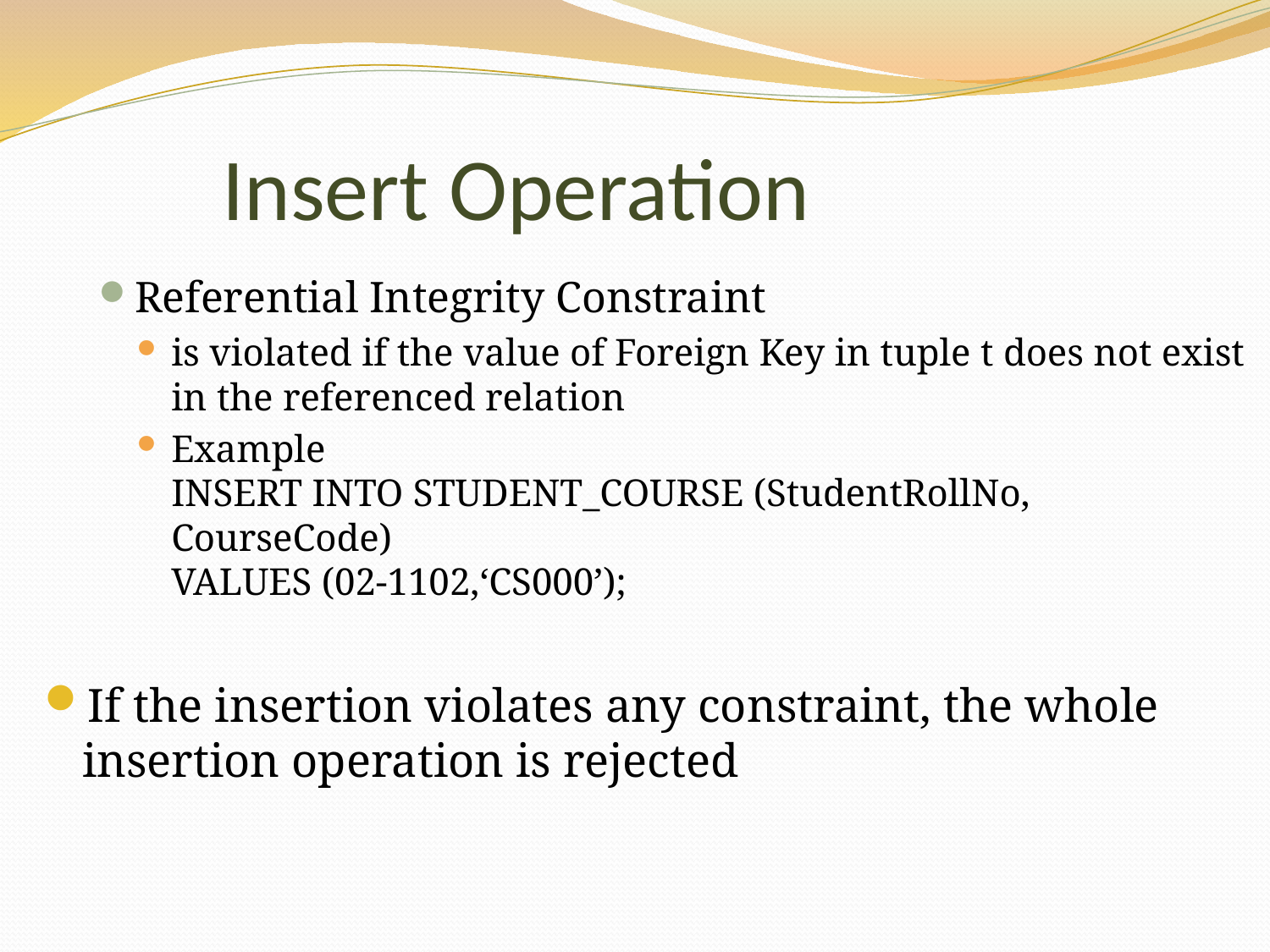

Insert Operation
Referential Integrity Constraint
is violated if the value of Foreign Key in tuple t does not exist in the referenced relation
Example
INSERT INTO STUDENT_COURSE (StudentRollNo, CourseCode)
VALUES (02-1102,‘CS000’);

If the insertion violates any constraint, the whole insertion operation is rejected